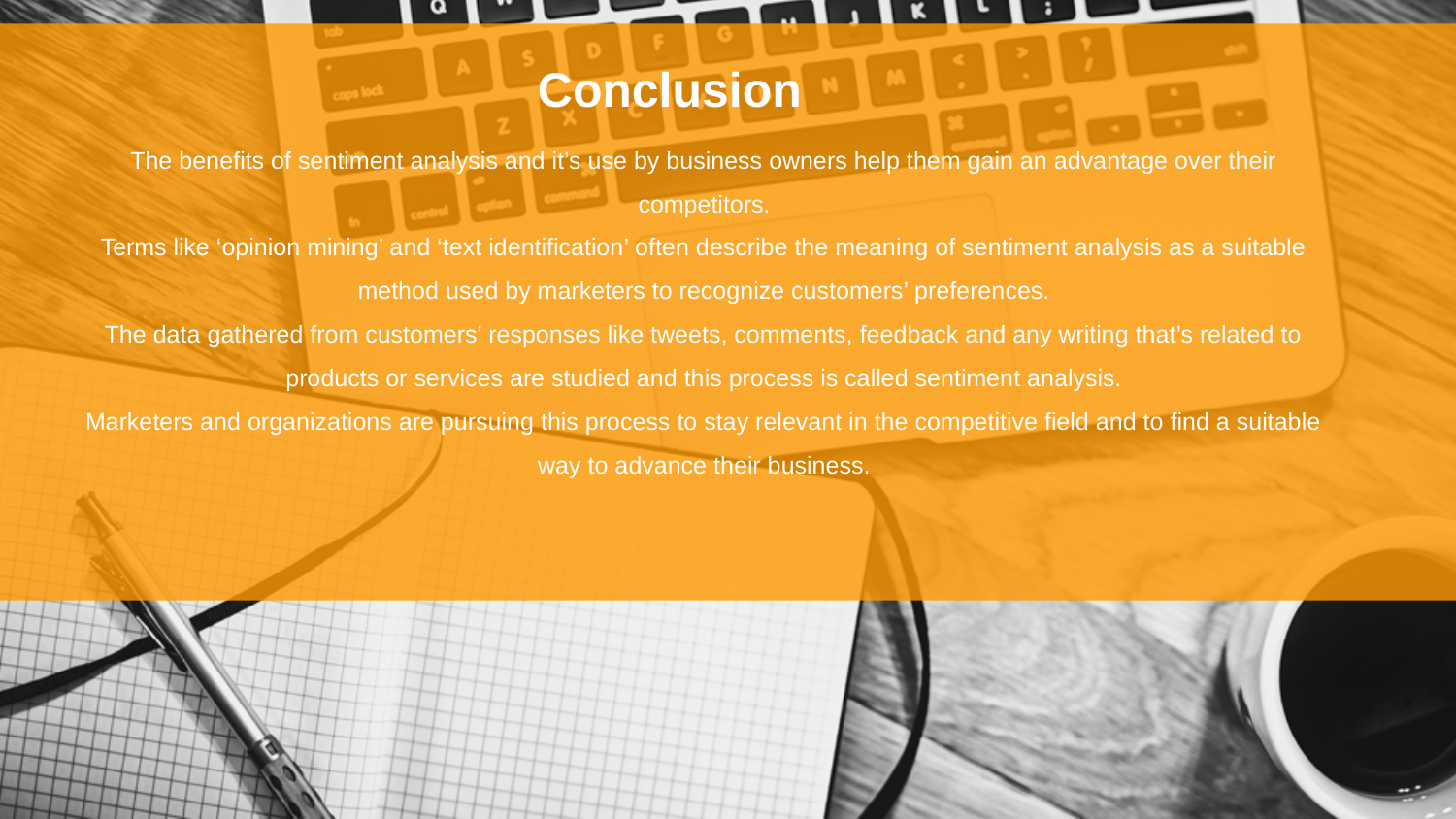

Conclusion
The benefits of sentiment analysis and it’s use by business owners help them gain an advantage over their competitors.
Terms like ‘opinion mining’ and ‘text identification’ often describe the meaning of sentiment analysis as a suitable method used by marketers to recognize customers’ preferences.
The data gathered from customers’ responses like tweets, comments, feedback and any writing that’s related to products or services are studied and this process is called sentiment analysis.
Marketers and organizations are pursuing this process to stay relevant in the competitive field and to find a suitable way to advance their business.